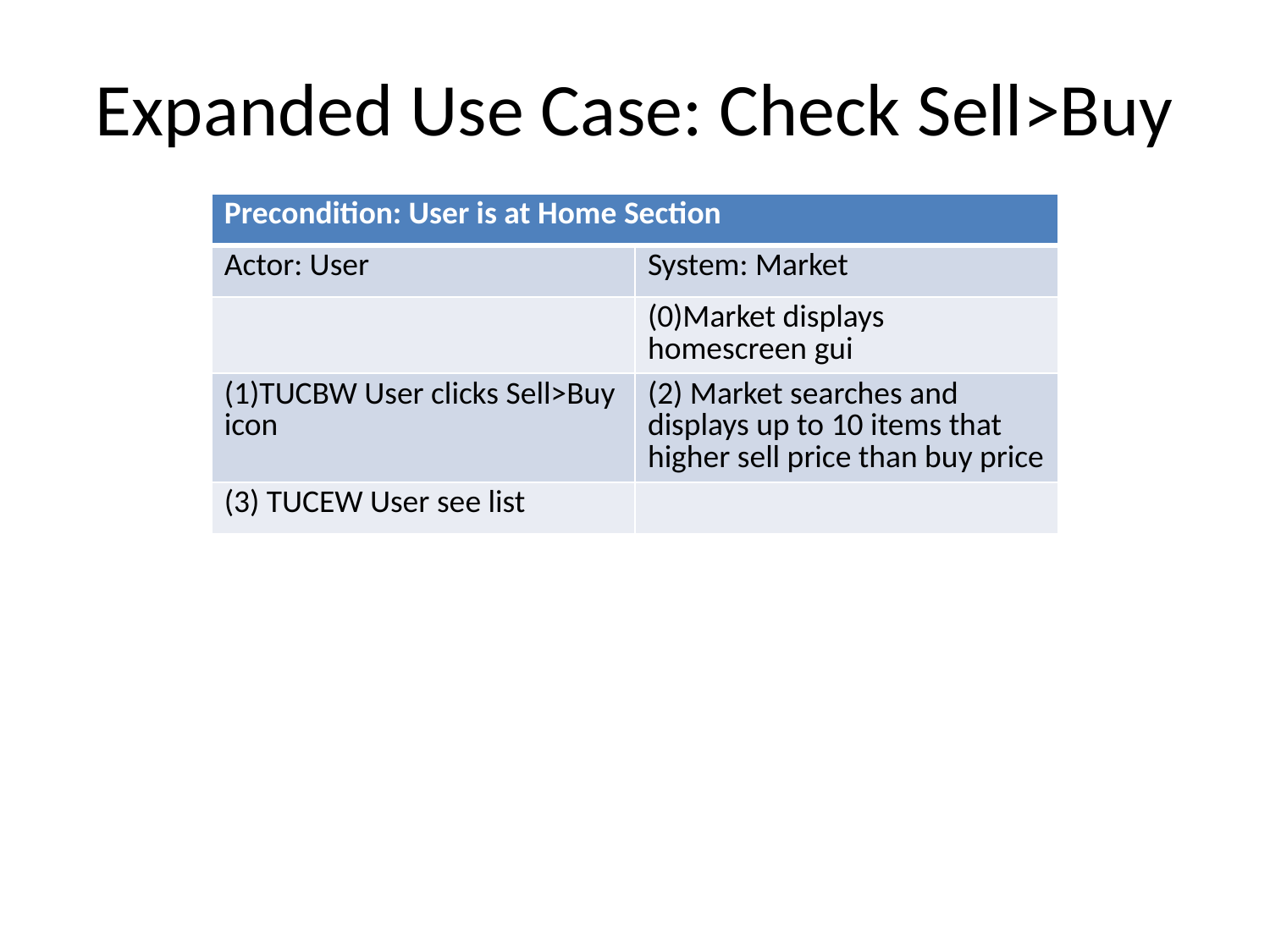

# Expanded Use Case: Check Sell>Buy
| Precondition: User is at Home Section |  |
| --- | --- |
| Actor: User | System: Market |
|  | (0)Market displays homescreen gui |
| (1)TUCBW User clicks Sell>Buy icon | (2) Market searches and displays up to 10 items that higher sell price than buy price |
| (3) TUCEW User see list |  |